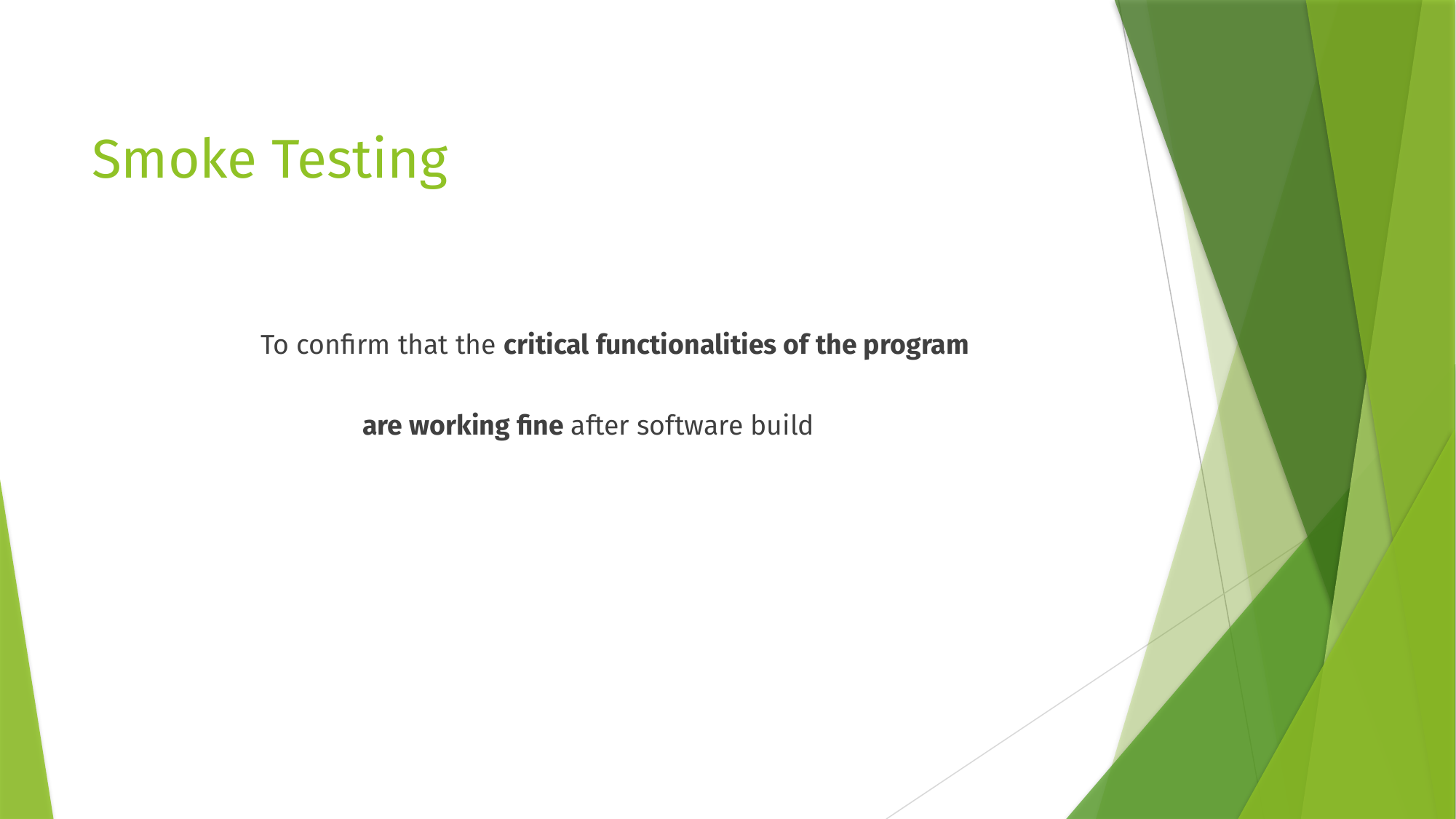

# Smoke Testing
	 To confirm that the critical functionalities of the program
		are working fine after software build